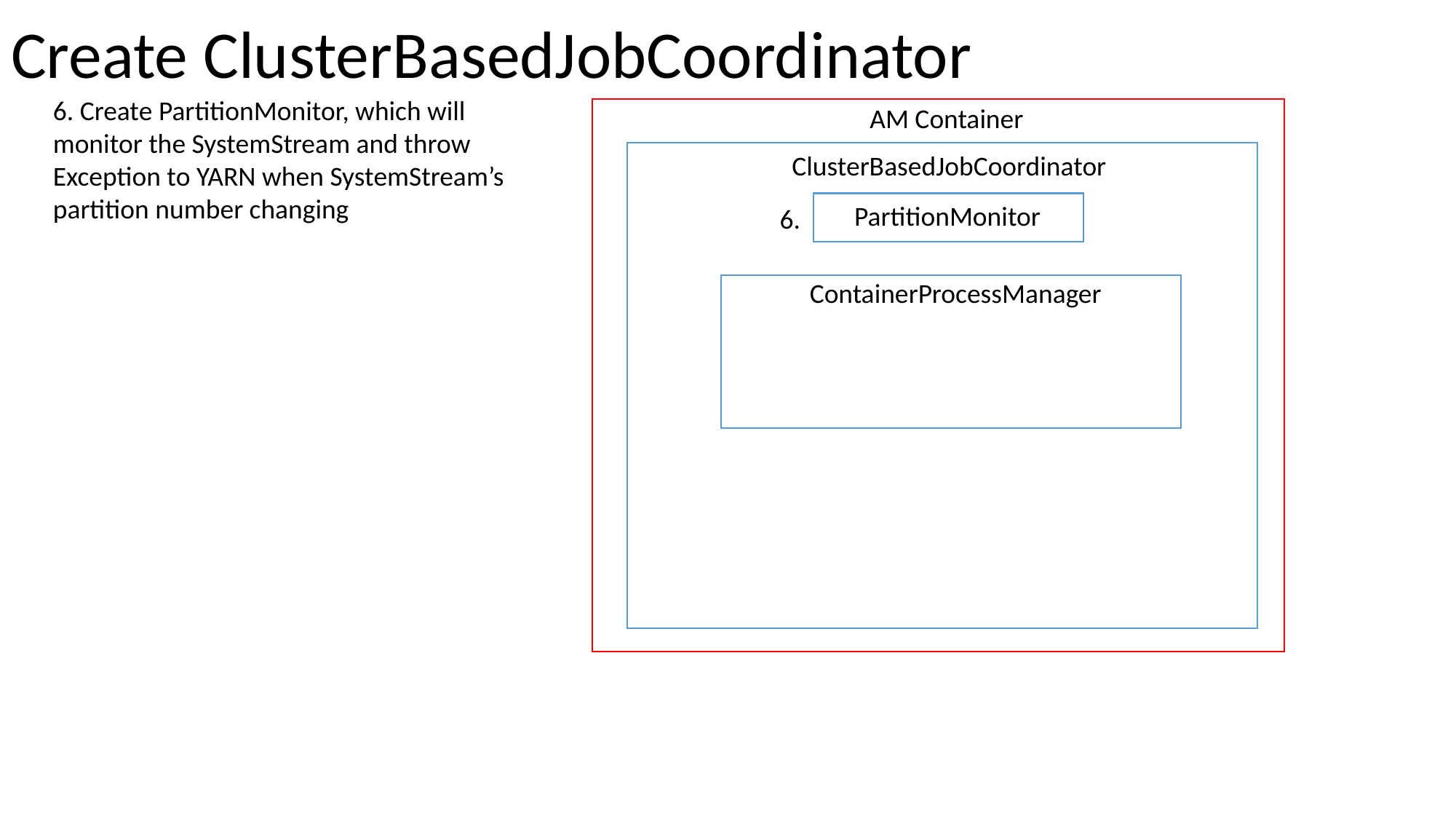

# Create ClusterBasedJobCoordinator
6. Create PartitionMonitor, which will monitor the SystemStream and throw Exception to YARN when SystemStream’s partition number changing
AM Container

ClusterBasedJobCoordinator
PartitionMonitor

6.
ContainerProcessManager